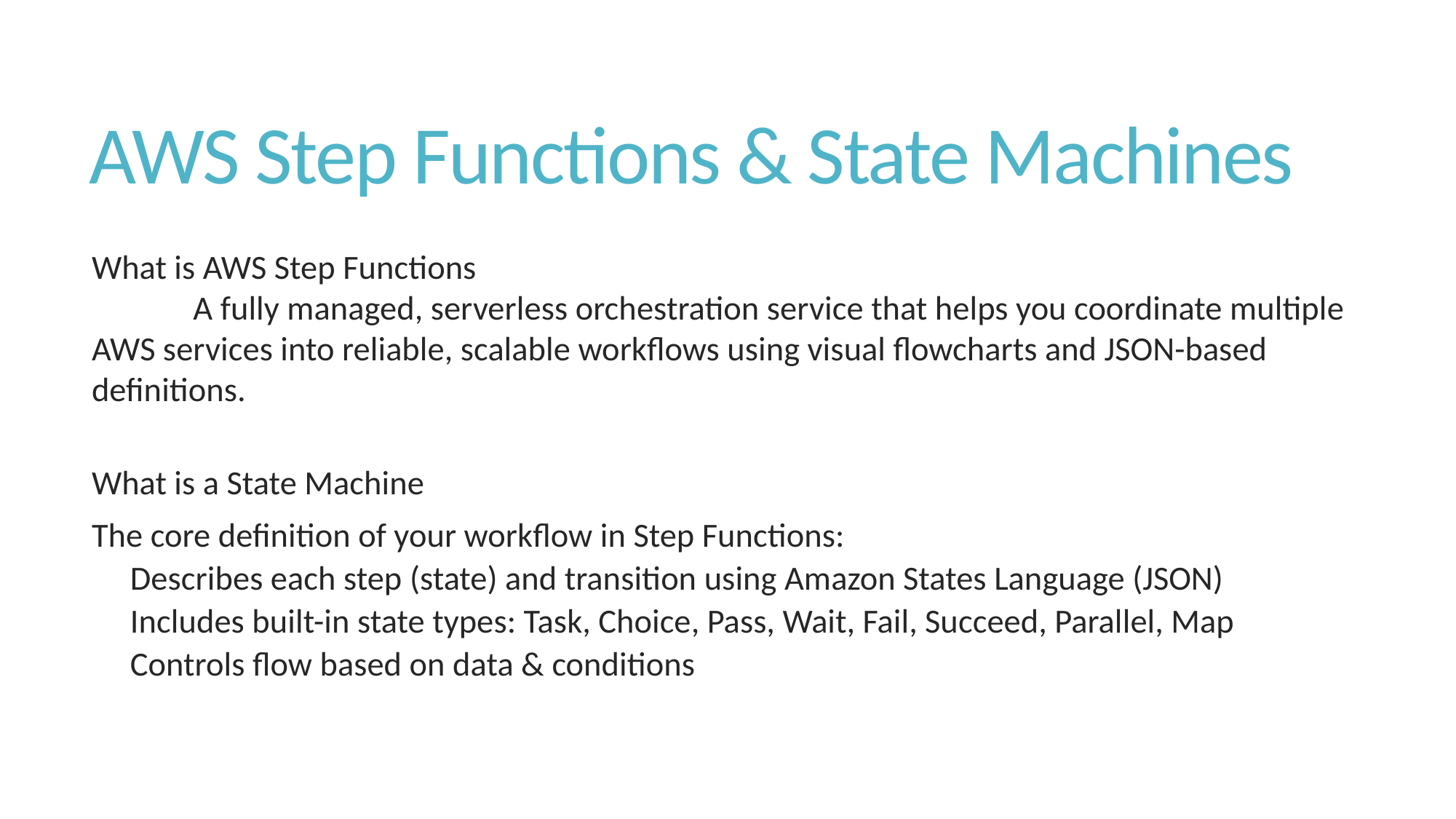

# AWS Step Functions & State Machines
What is AWS Step Functions
	A fully managed, serverless orchestration service that helps you coordinate multiple AWS services into reliable, scalable workflows using visual flowcharts and JSON-based definitions.

What is a State Machine
The core definition of your workflow in Step Functions:
Describes each step (state) and transition using Amazon States Language (JSON)
Includes built-in state types: Task, Choice, Pass, Wait, Fail, Succeed, Parallel, Map
Controls flow based on data & conditions